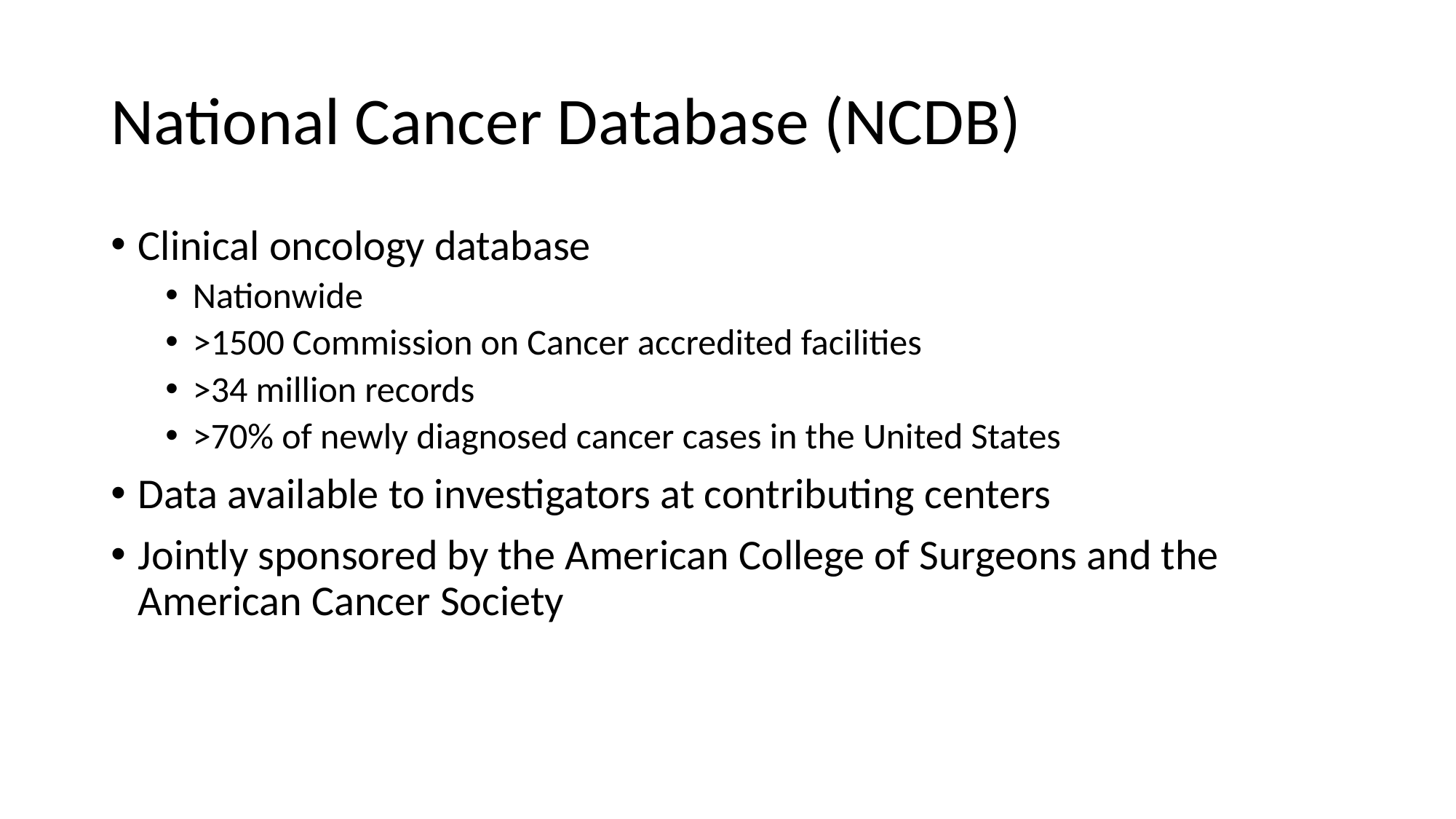

# National Cancer Database (NCDB)
Clinical oncology database
Nationwide
>1500 Commission on Cancer accredited facilities
>34 million records
>70% of newly diagnosed cancer cases in the United States
Data available to investigators at contributing centers
Jointly sponsored by the American College of Surgeons and the American Cancer Society